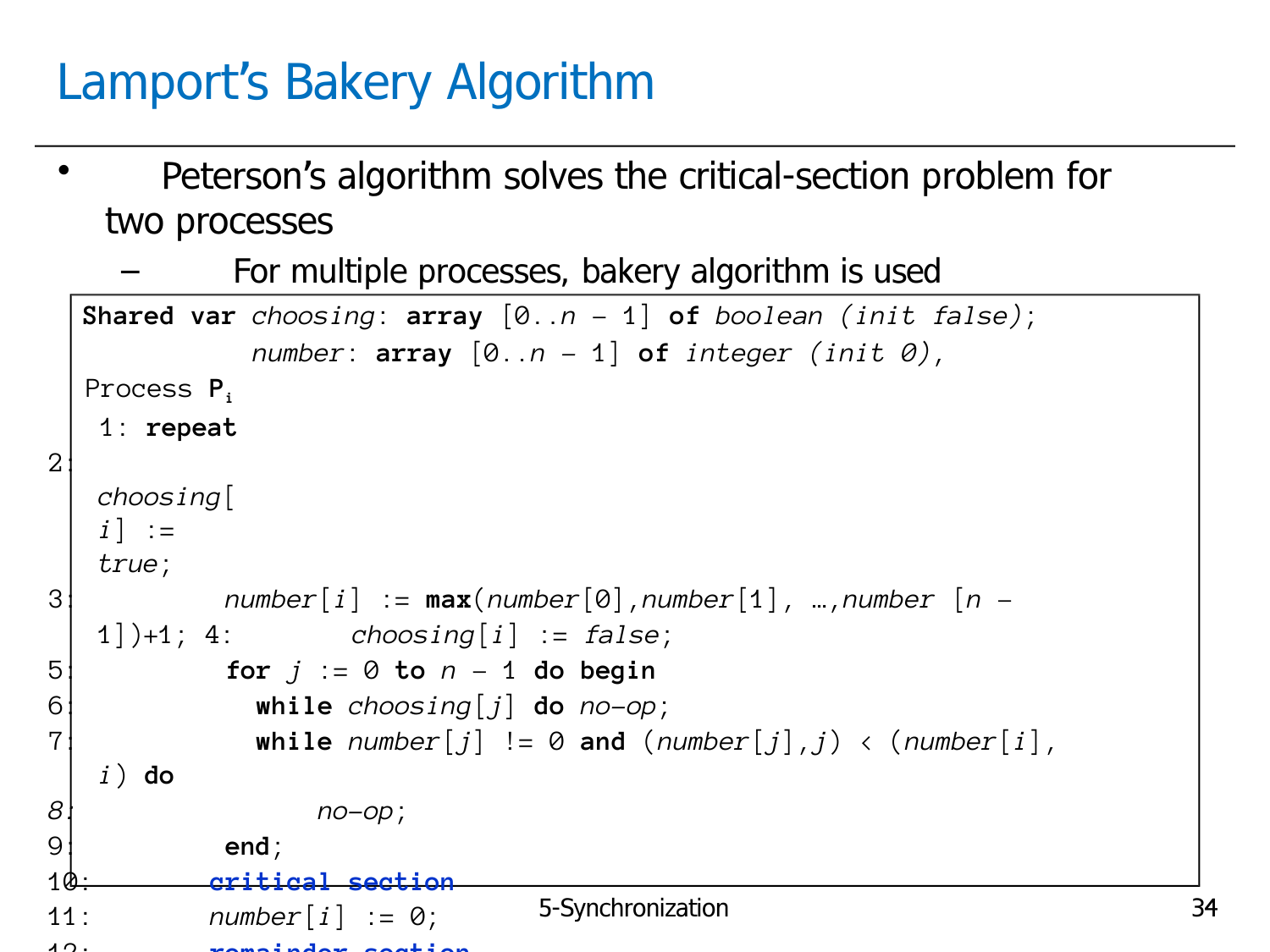

# Lamport’s Bakery Algorithm
	Peterson’s algorithm solves the critical-section problem for two processes
–	For multiple processes, bakery algorithm is used
Shared var choosing: array [0..n – 1] of boolean (init false); number: array [0..n – 1] of integer (init 0),
Process Pi
1: repeat
2:	choosing[i] := true;
3:	number[i] := max(number[0],number[1], …,number [n – 1])+1; 4:	choosing[i] := false;
5:	for j := 0 to n – 1 do begin
6:	while choosing[j] do no-op;
7:	while number[j] != 0 and (number[j],j) < (number[i], i) do
8:	no-op;
9:	end;
10:	critical section
11:	number[i] := 0;
12:	remainder section
13: until false;

5-Synchronization
34